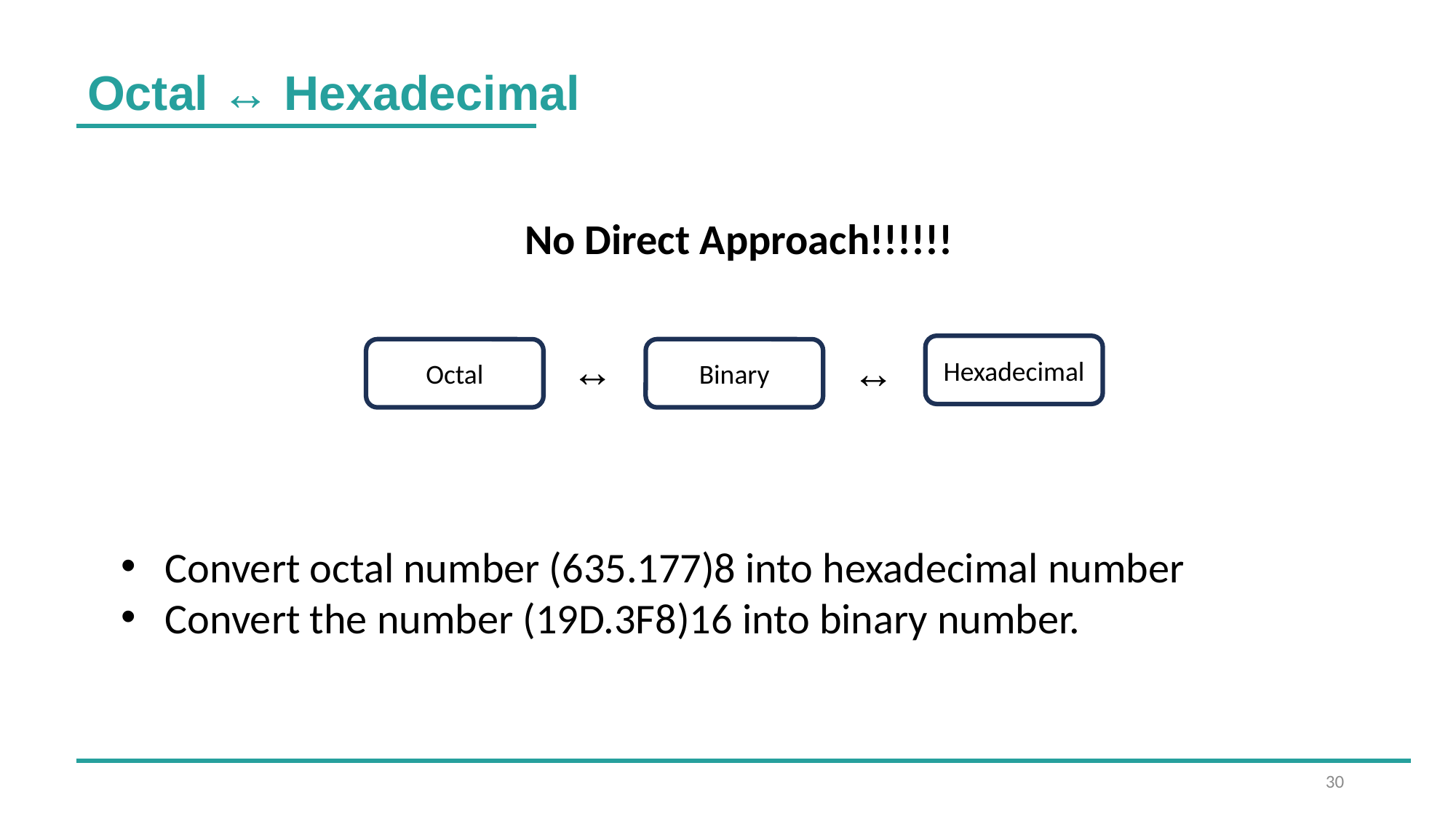

Octal ↔ Hexadecimal
No Direct Approach!!!!!!
Hexadecimal
Octal
↔
Binary
↔
 Convert octal number (635.177)8 into hexadecimal number
 Convert the number (19D.3F8)16 into binary number.
30